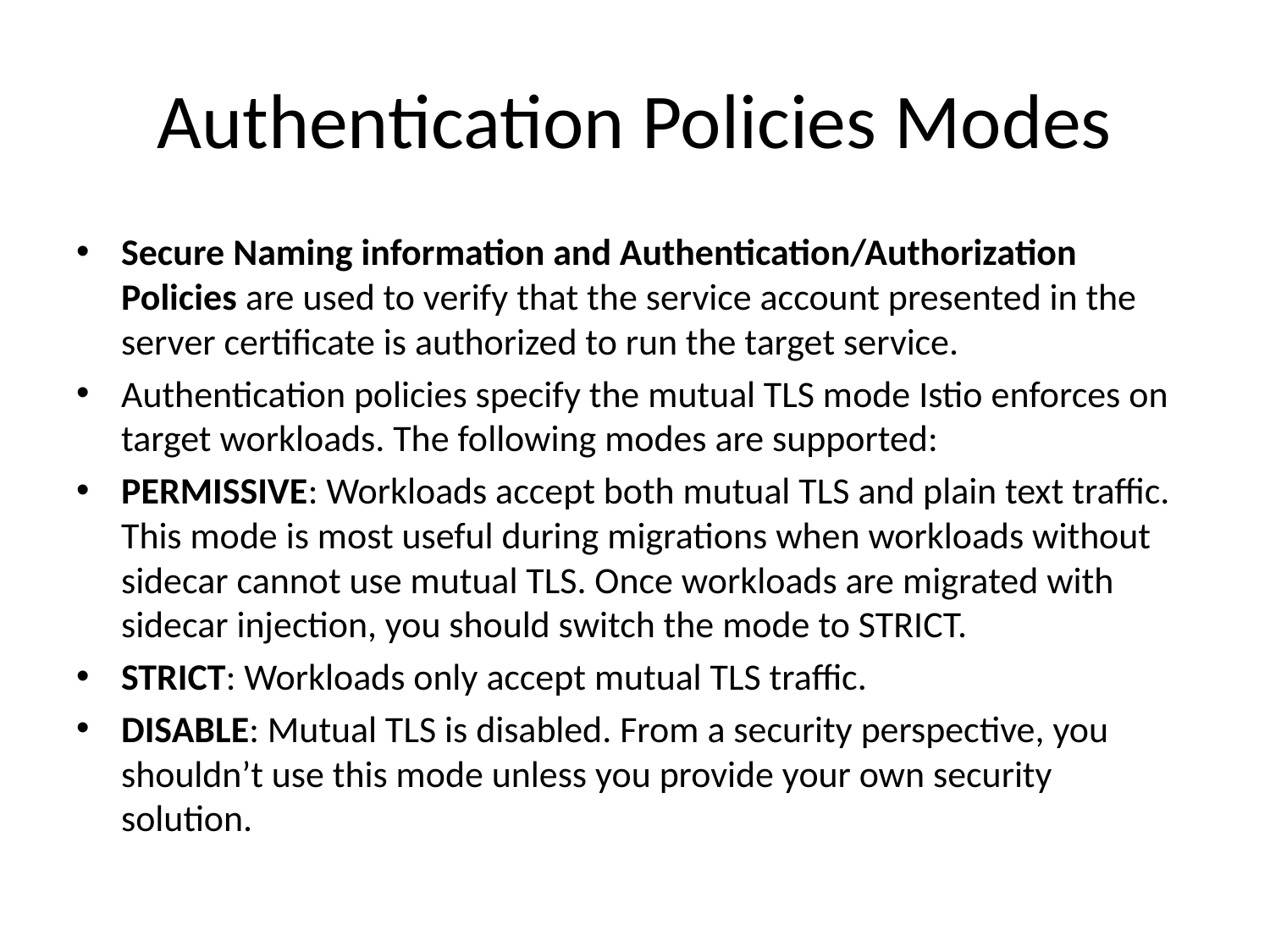

# Authentication Policies Modes
Secure Naming information and Authentication/Authorization Policies are used to verify that the service account presented in the server certificate is authorized to run the target service.
Authentication policies specify the mutual TLS mode Istio enforces on target workloads. The following modes are supported:
PERMISSIVE: Workloads accept both mutual TLS and plain text traffic. This mode is most useful during migrations when workloads without sidecar cannot use mutual TLS. Once workloads are migrated with sidecar injection, you should switch the mode to STRICT.
STRICT: Workloads only accept mutual TLS traffic.
DISABLE: Mutual TLS is disabled. From a security perspective, you shouldn’t use this mode unless you provide your own security solution.